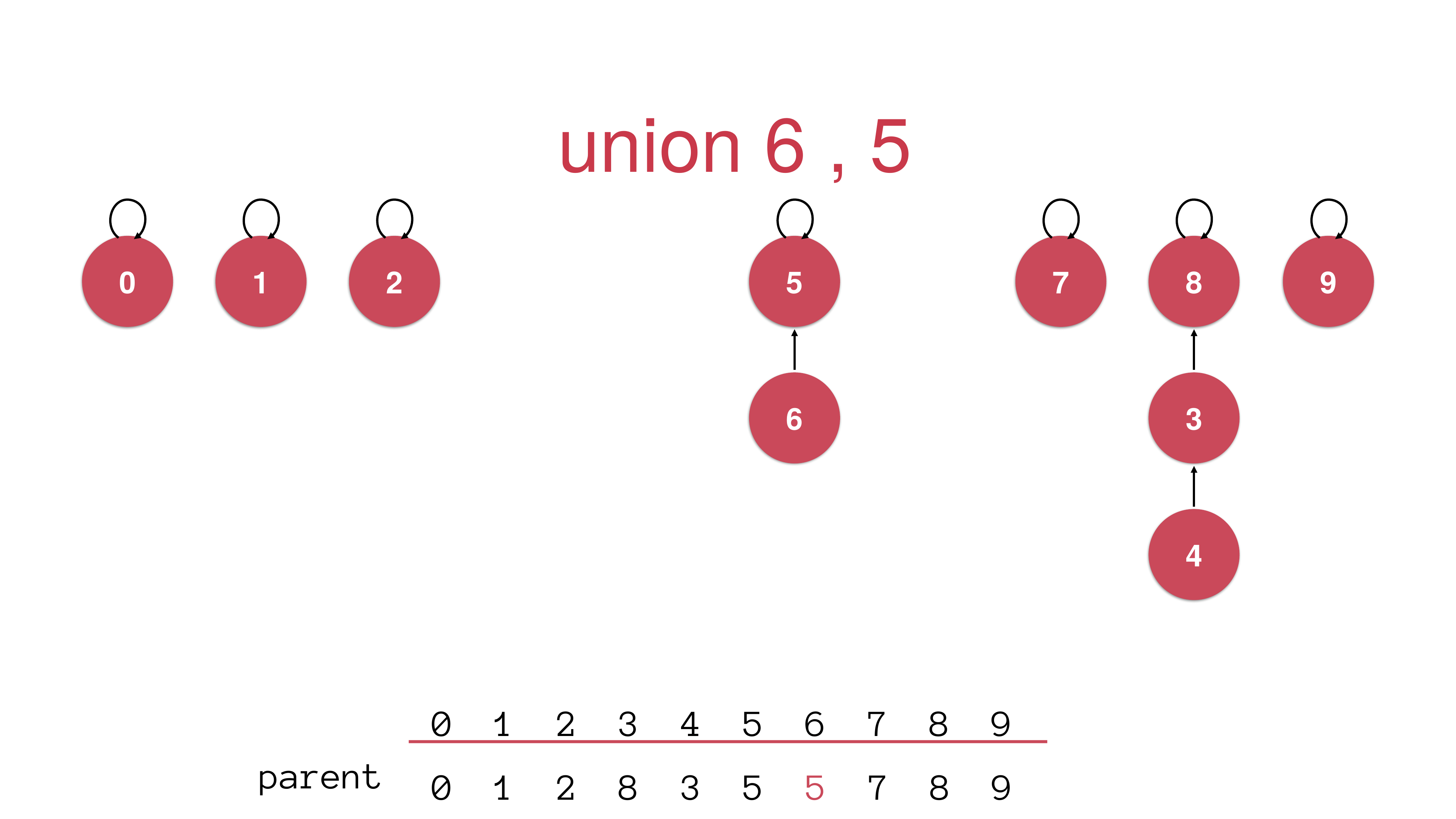

# union 6 , 5

0
1
2
5
7
8
9

6
3

4
0  1  2  3  4  5  6  7  8  9

parent
0  1  2  8  3  5  5  7  8  9